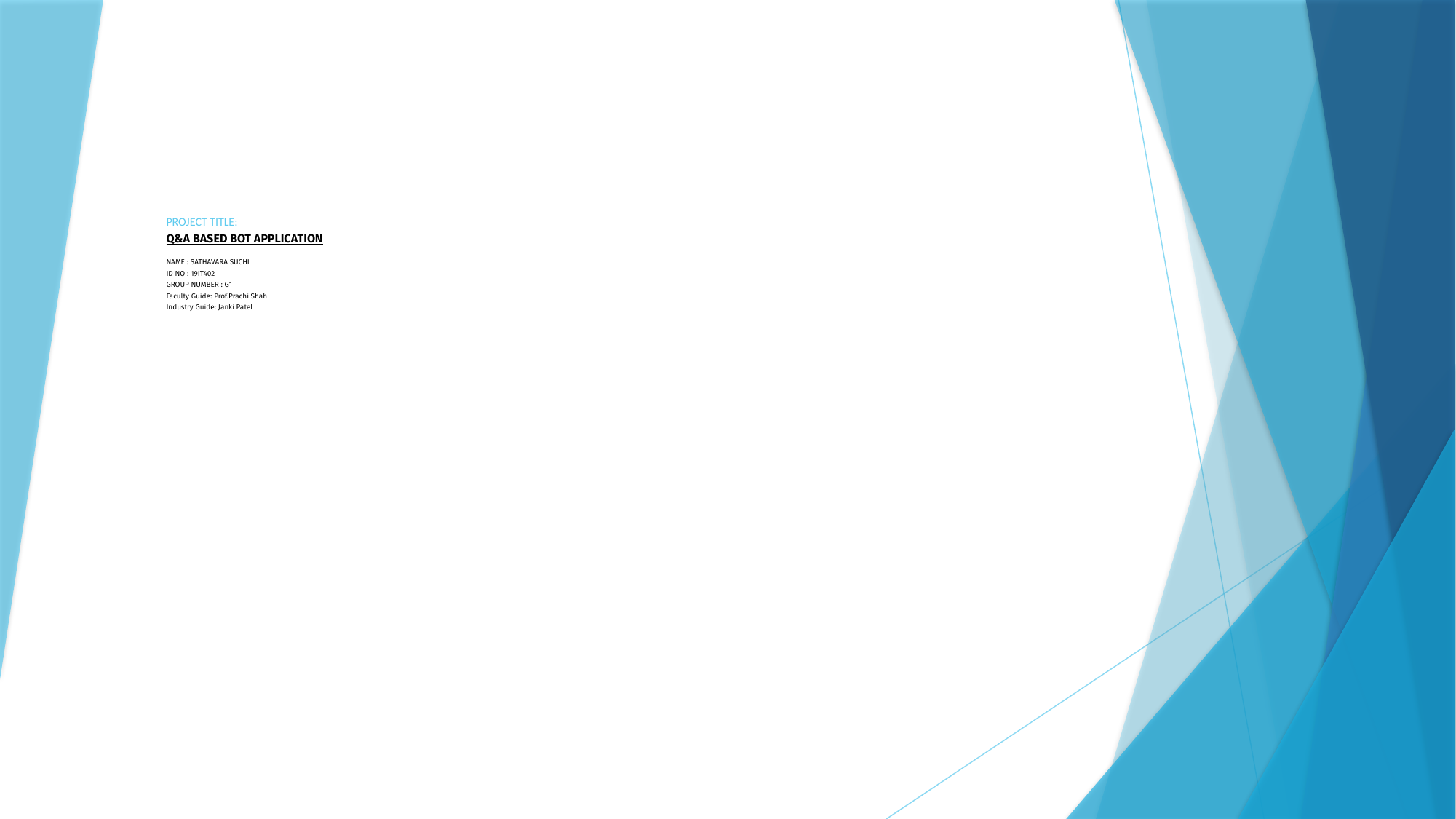

#
PROJECT TITLE:
Q&A BASED BOT APPLICATION

NAME : SATHAVARA SUCHI
ID NO : 19IT402
GROUP NUMBER : G1
Faculty Guide: Prof.Prachi Shah
Industry Guide: Janki Patel